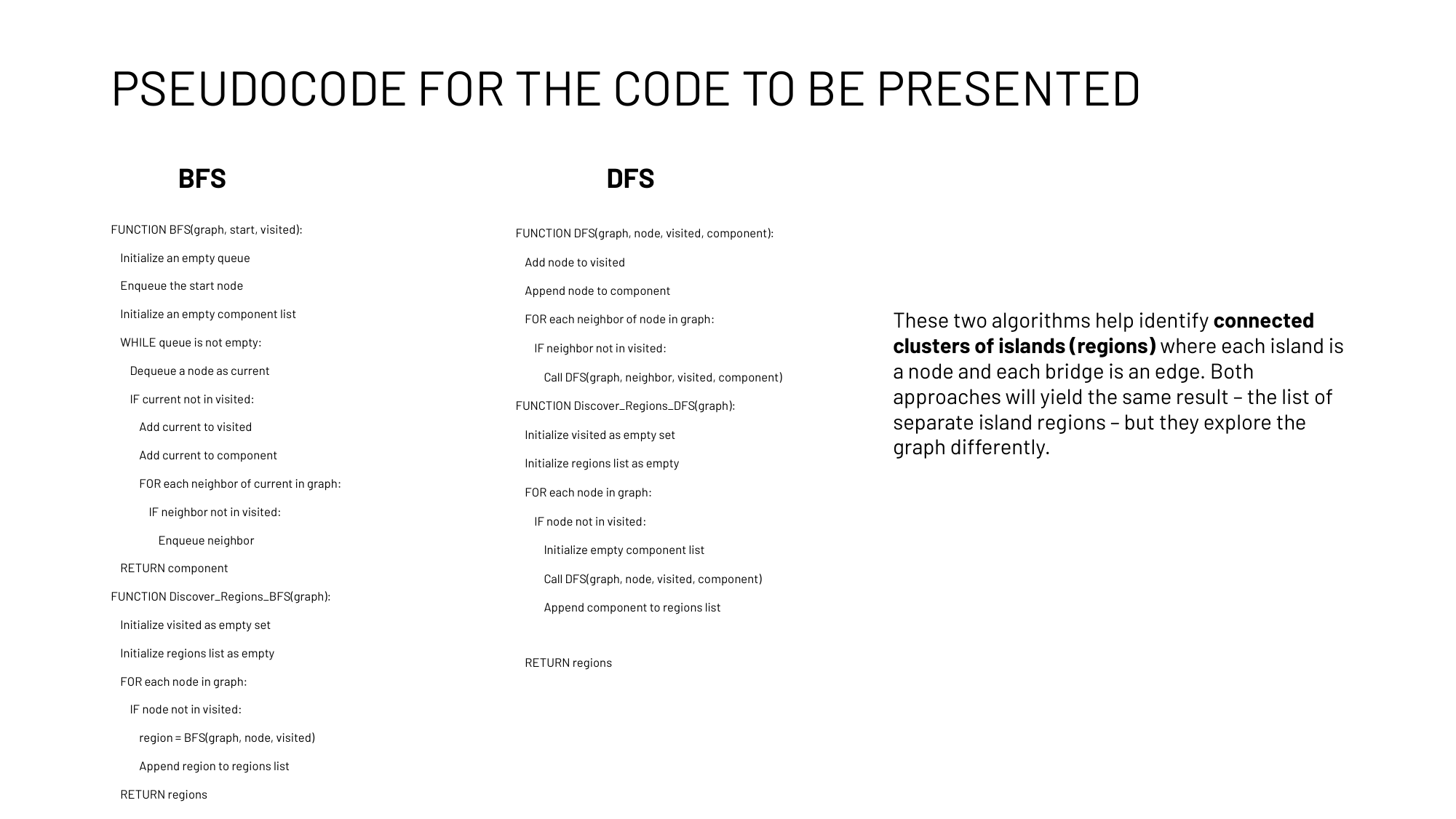

# PSEUDOCODE FOR THE CODE TO BE PRESENTED
BFS
DFS
FUNCTION BFS(graph, start, visited):
    Initialize an empty queue
    Enqueue the start node
    Initialize an empty component list
    WHILE queue is not empty:
        Dequeue a node as current
        IF current not in visited:
            Add current to visited
            Add current to component
            FOR each neighbor of current in graph:
                IF neighbor not in visited:
                    Enqueue neighbor
    RETURN component
FUNCTION Discover_Regions_BFS(graph):
    Initialize visited as empty set
    Initialize regions list as empty
    FOR each node in graph:
        IF node not in visited:
            region = BFS(graph, node, visited)
            Append region to regions list
    RETURN regions
FUNCTION DFS(graph, node, visited, component):
    Add node to visited
    Append node to component
    FOR each neighbor of node in graph:
        IF neighbor not in visited:
            Call DFS(graph, neighbor, visited, component)
FUNCTION Discover_Regions_DFS(graph):
    Initialize visited as empty set
    Initialize regions list as empty
    FOR each node in graph:
        IF node not in visited:
            Initialize empty component list
            Call DFS(graph, node, visited, component)
            Append component to regions list

    RETURN regions
These two algorithms help identify connected clusters of islands (regions) where each island is a node and each bridge is an edge. Both approaches will yield the same result – the list of separate island regions – but they explore the graph differently.